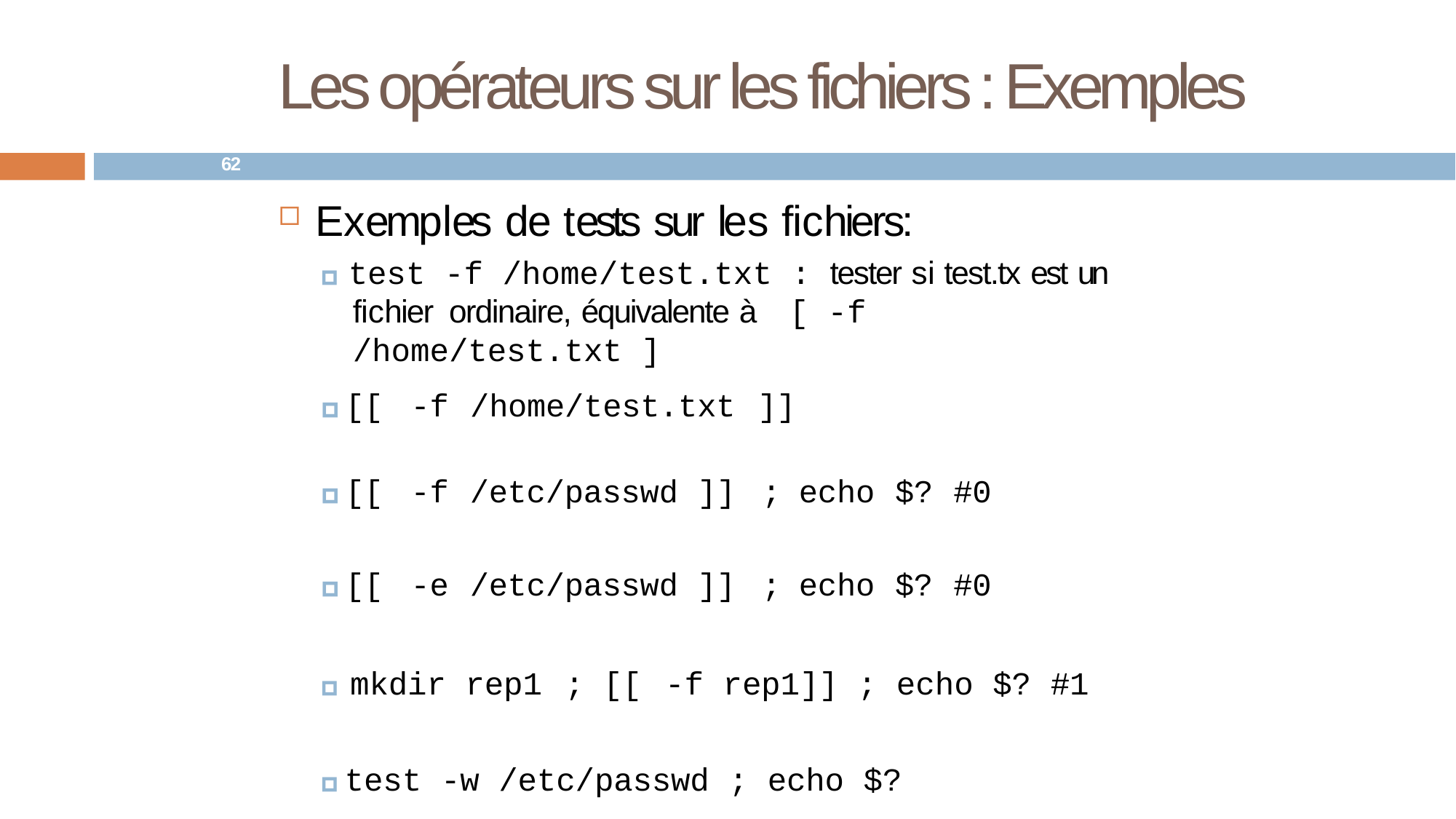

# Les opérateurs sur les fichiers : Exemples
62
Exemples de tests sur les fichiers:
🞑  test -f /home/test.txt : tester si test.tx est un fichier  ordinaire, équivalente à	[ -f /home/test.txt ]
| 🞑 [[ | -f | /home/test.txt | ]] |  |  |  |
| --- | --- | --- | --- | --- | --- | --- |
| 🞑 [[ | -f | /etc/passwd ]] | ; | echo | $? | #0 |
| 🞑 [[ | -e | /etc/passwd ]] | ; | echo | $? | #0 |
🞑 mkdir rep1 ; [[	-f rep1]] ; echo $? #1

🞑 test -w /etc/passwd ; echo $?